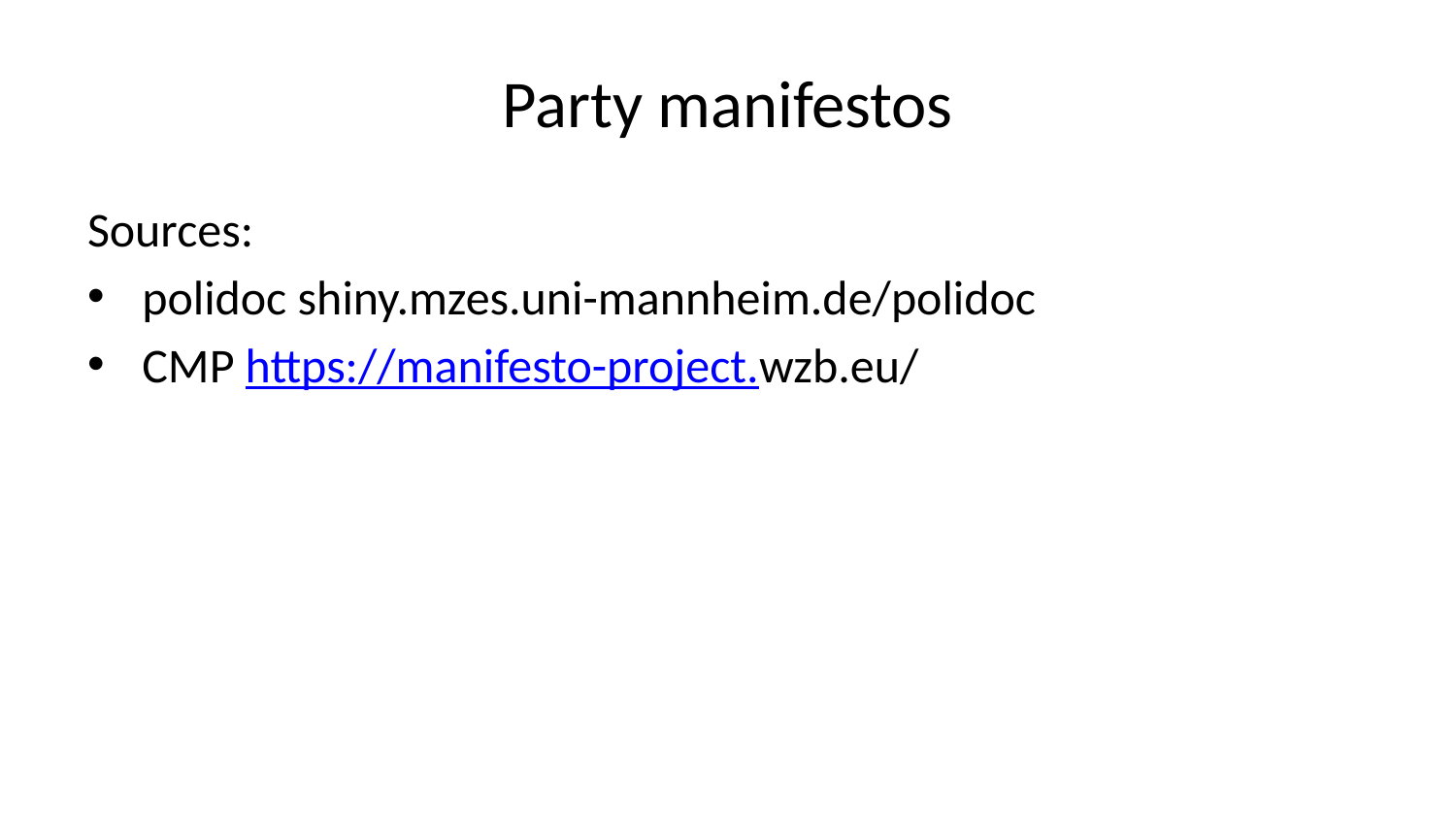

# Party manifestos
Sources:
polidoc shiny.mzes.uni-mannheim.de/polidoc
CMP https://manifesto-project.wzb.eu/